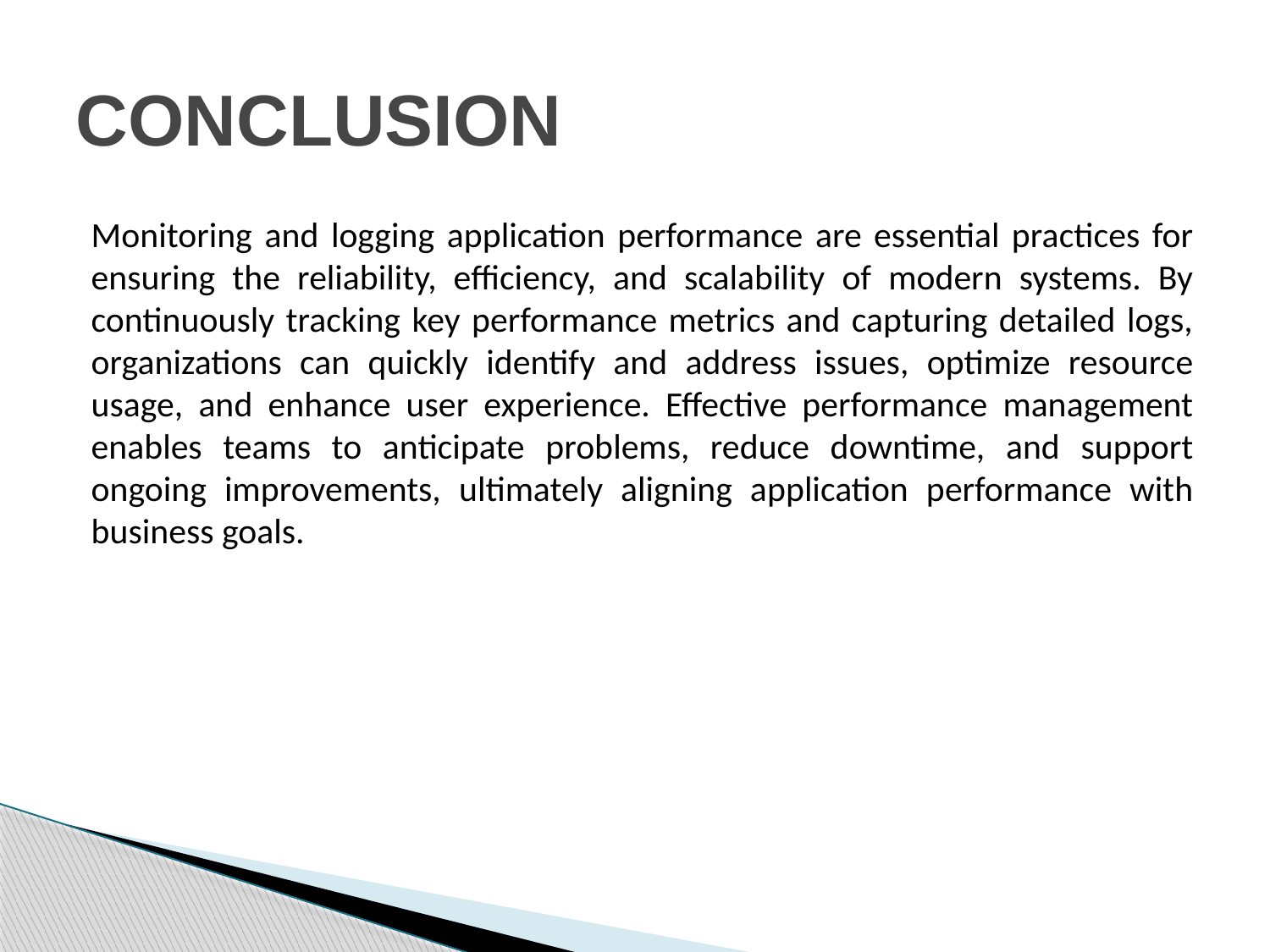

# CONCLUSION
Monitoring and logging application performance are essential practices for ensuring the reliability, efficiency, and scalability of modern systems. By continuously tracking key performance metrics and capturing detailed logs, organizations can quickly identify and address issues, optimize resource usage, and enhance user experience. Effective performance management enables teams to anticipate problems, reduce downtime, and support ongoing improvements, ultimately aligning application performance with business goals.